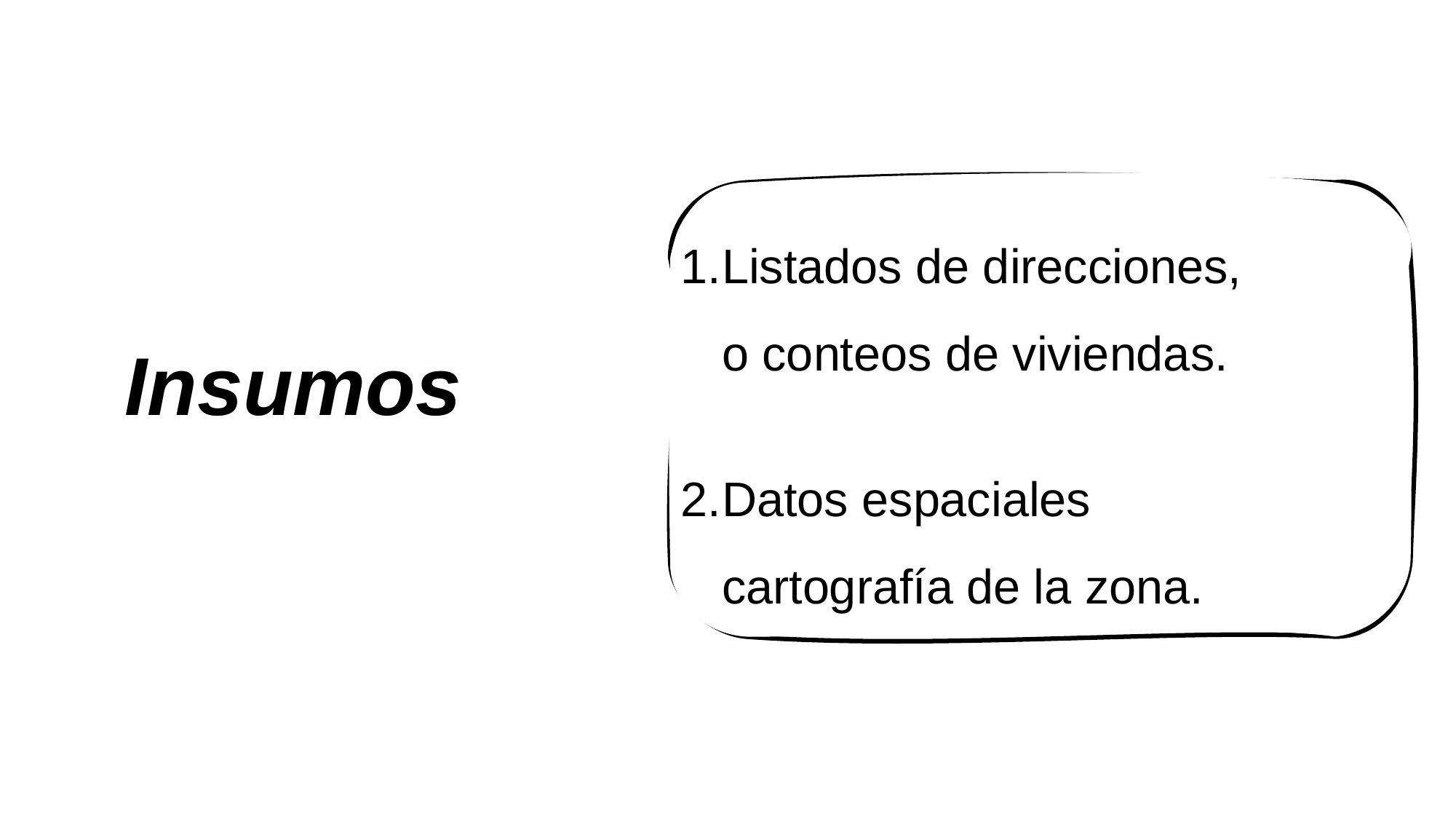

Listados de direcciones,
o conteos de viviendas.
Datos espaciales
cartografía de la zona.
# Insumos